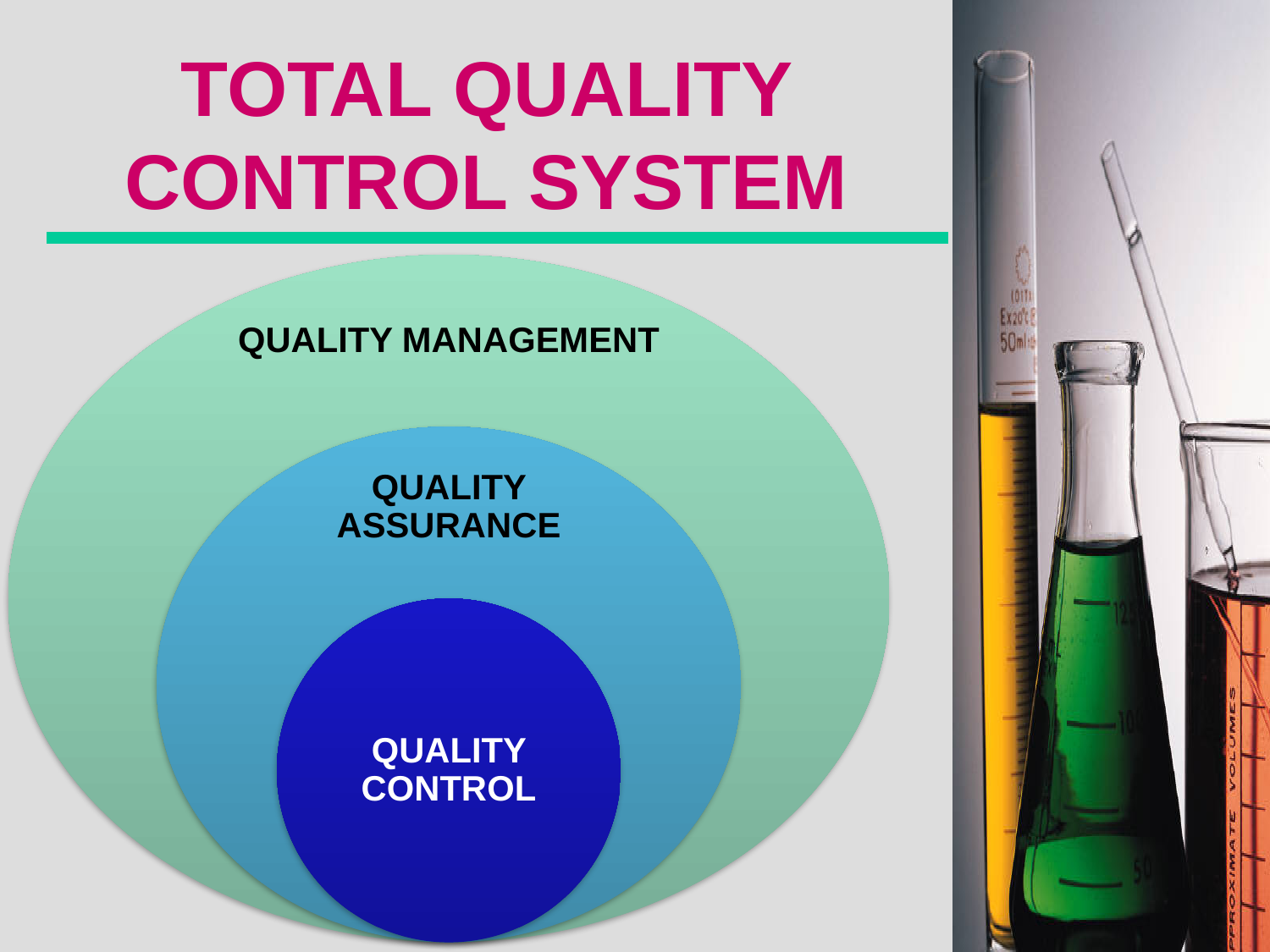

# TOTAL QUALITY CONTROL SYSTEM

QUALITY MANAGEMENT
QUALITY ASSURANCE
QUALITY CONTROL